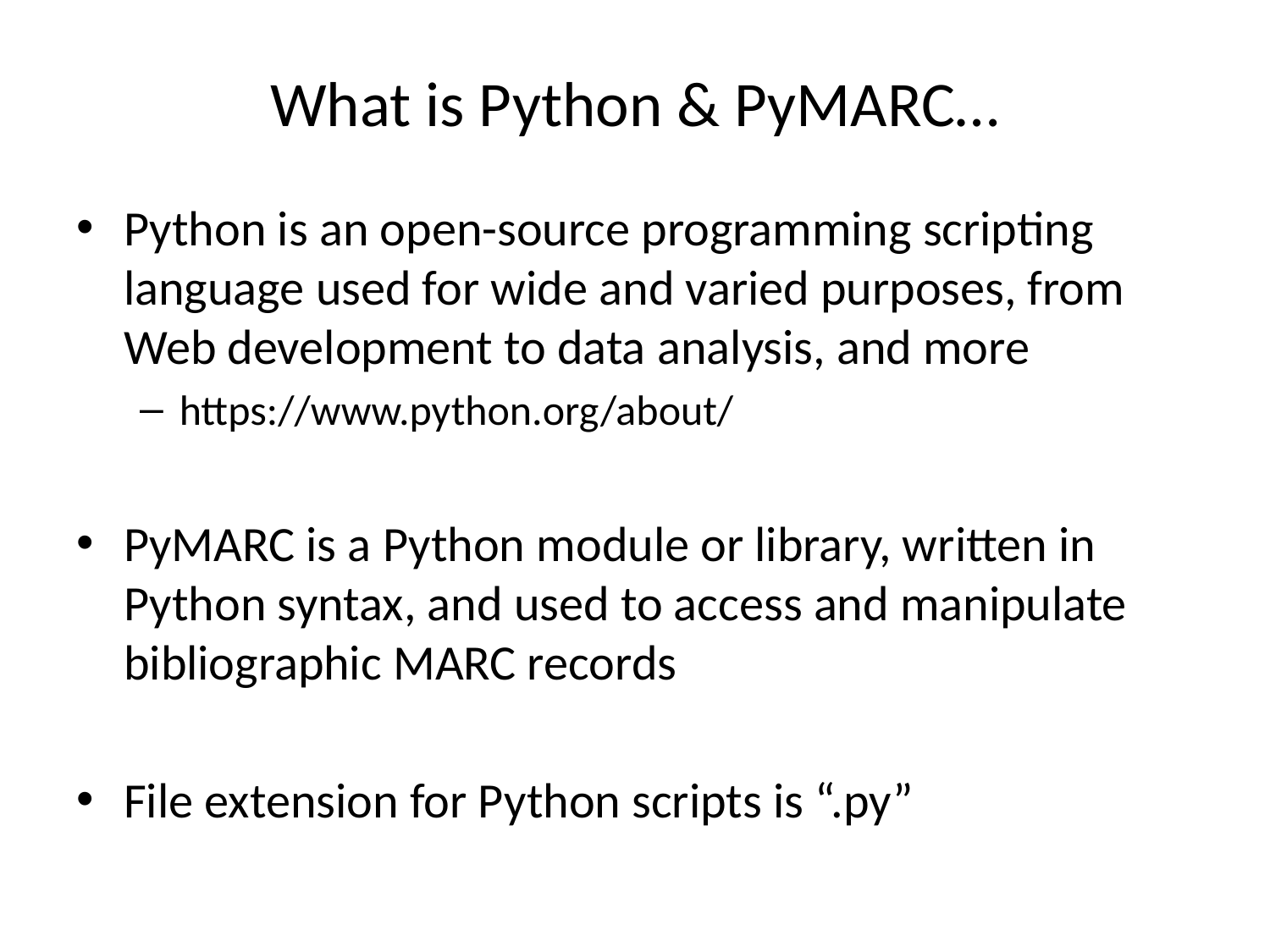

# What is Python & PyMARC…
Python is an open-source programming scripting language used for wide and varied purposes, from Web development to data analysis, and more
https://www.python.org/about/

PyMARC is a Python module or library, written in Python syntax, and used to access and manipulate bibliographic MARC records

File extension for Python scripts is “.py”